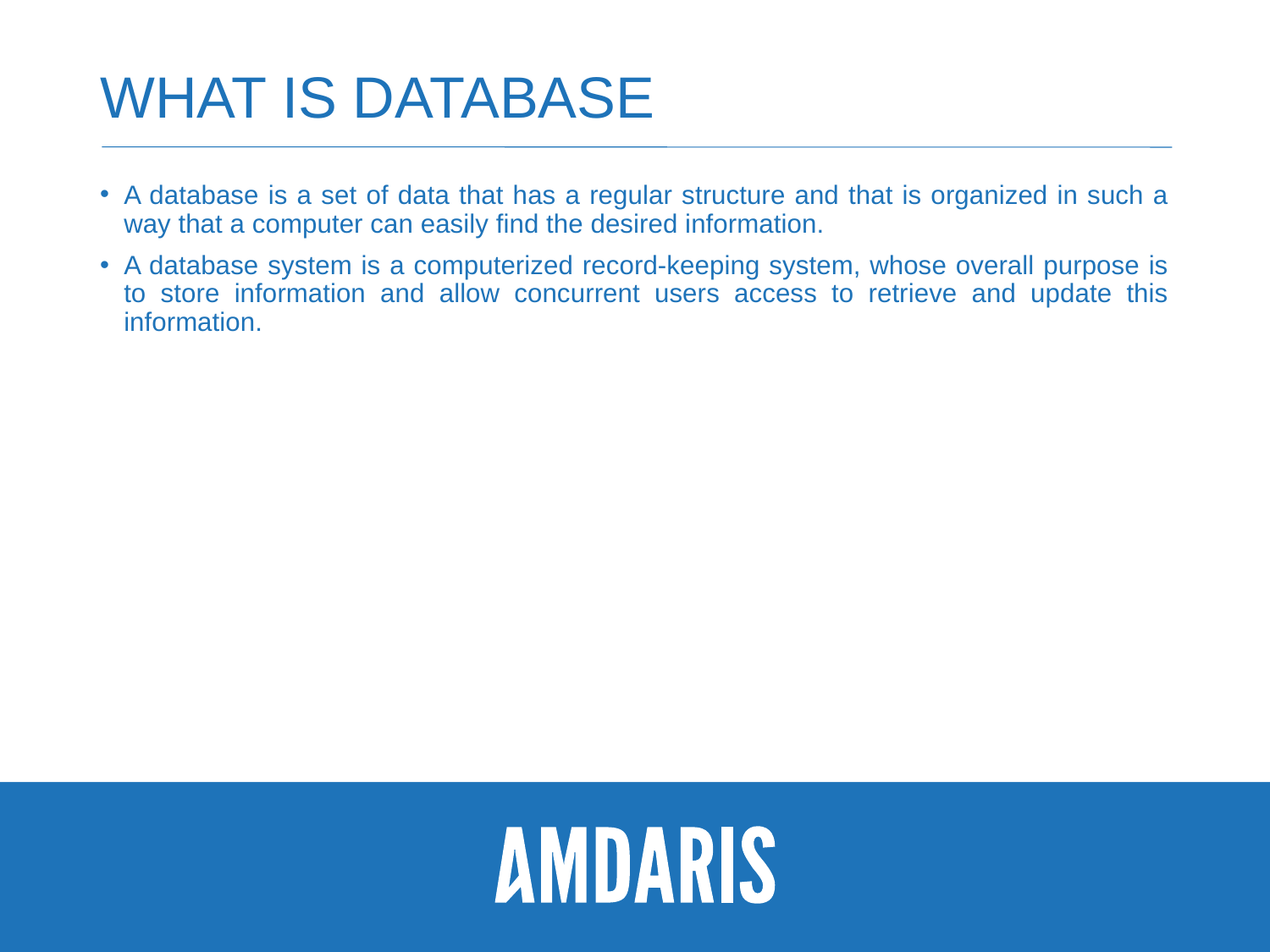

# What is database
A database is a set of data that has a regular structure and that is organized in such a way that a computer can easily find the desired information.
A database system is a computerized record-keeping system, whose overall purpose is to store information and allow concurrent users access to retrieve and update this information.